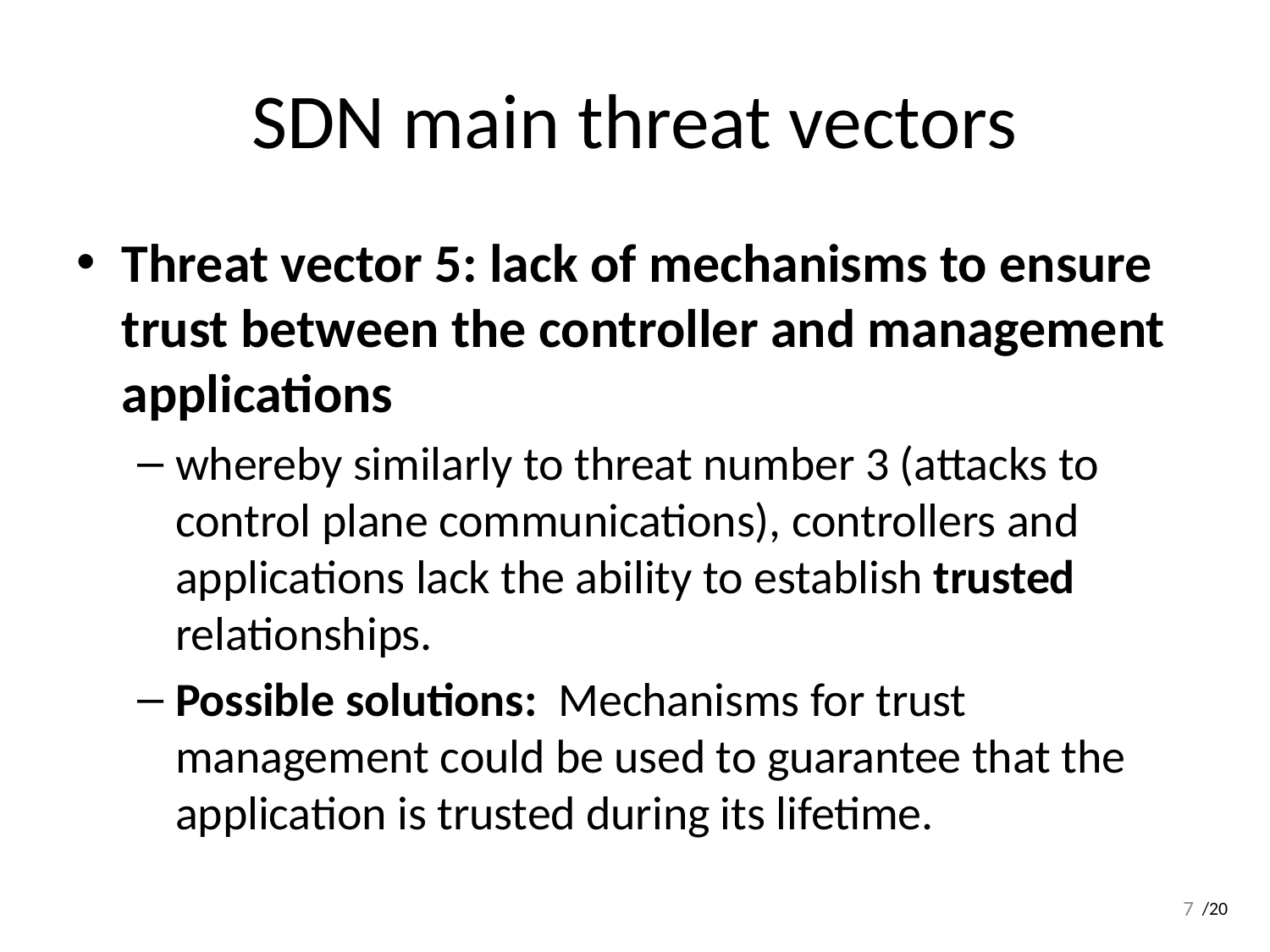

# SDN main threat vectors
Threat vector 5: lack of mechanisms to ensure trust between the controller and management applications
whereby similarly to threat number 3 (attacks to control plane communications), controllers and applications lack the ability to establish trusted relationships.
Possible solutions:  Mechanisms for trust management could be used to guarantee that the application is trusted during its lifetime.
7
/20